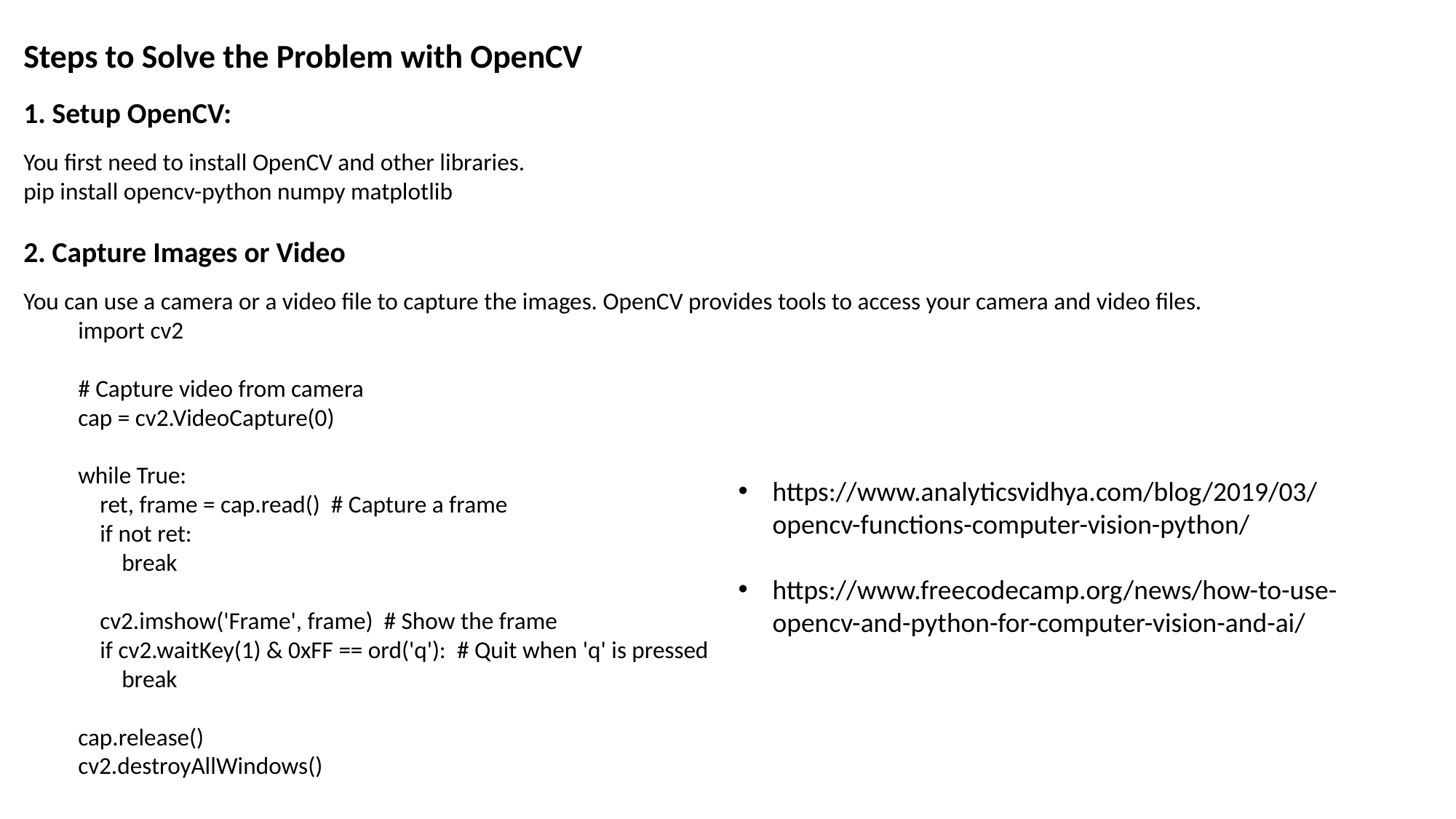

Steps to Solve the Problem with OpenCV
1. Setup OpenCV:
You first need to install OpenCV and other libraries.
pip install opencv-python numpy matplotlib

2. Capture Images or Video
You can use a camera or a video file to capture the images. OpenCV provides tools to access your camera and video files.
import cv2

# Capture video from camera
cap = cv2.VideoCapture(0)

while True:
    ret, frame = cap.read()  # Capture a frame
    if not ret:
        break

    cv2.imshow('Frame', frame)  # Show the frame
    if cv2.waitKey(1) & 0xFF == ord('q'):  # Quit when 'q' is pressed
        break

cap.release()
cv2.destroyAllWindows()
https://www.analyticsvidhya.com/blog/2019/03/opencv-functions-computer-vision-python/

https://www.freecodecamp.org/news/how-to-use-opencv-and-python-for-computer-vision-and-ai/